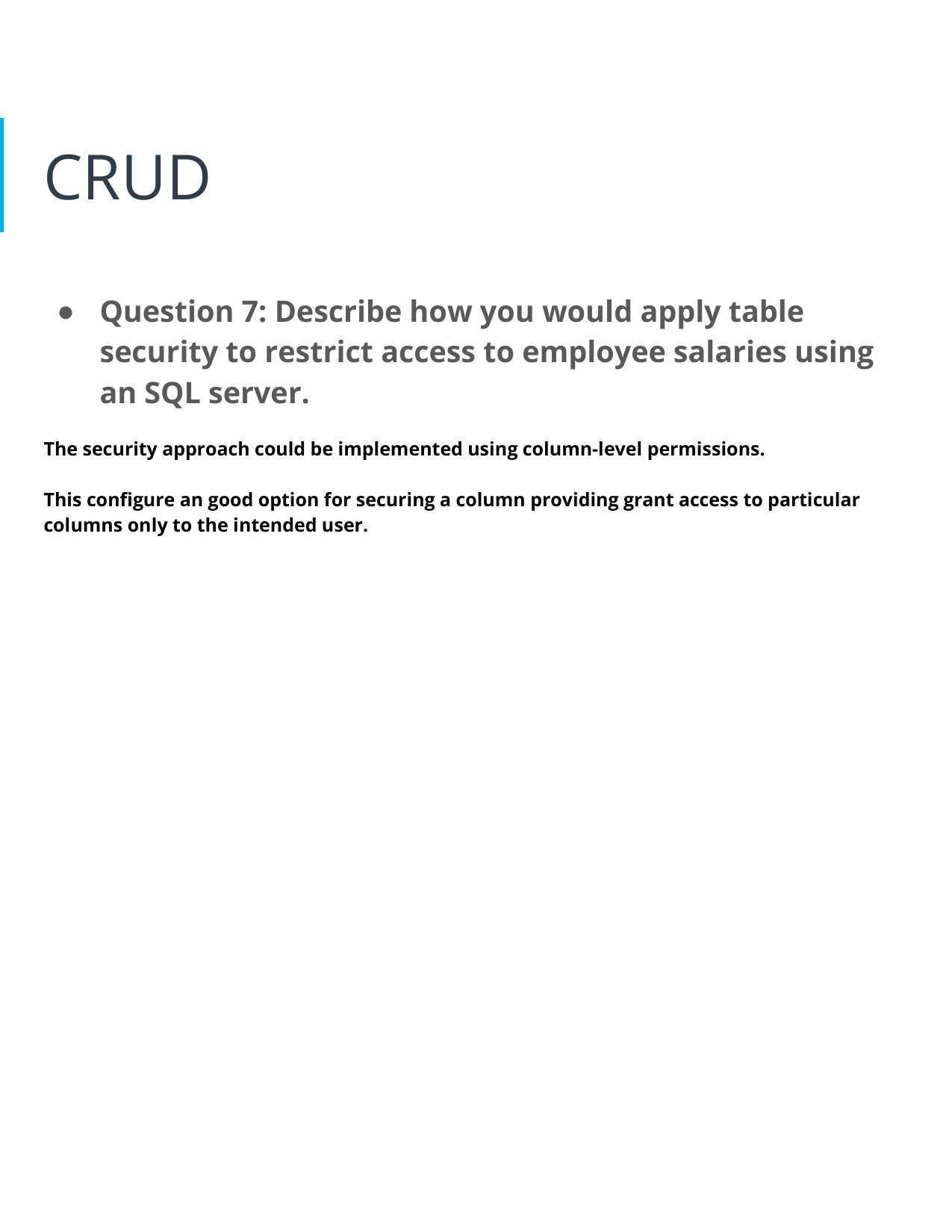

# CRUD
Question 7: Describe how you would apply table security to restrict access to employee salaries using an SQL server.
The security approach could be implemented using column-level permissions.
This configure an good option for securing a column providing grant access to particular columns only to the intended user.